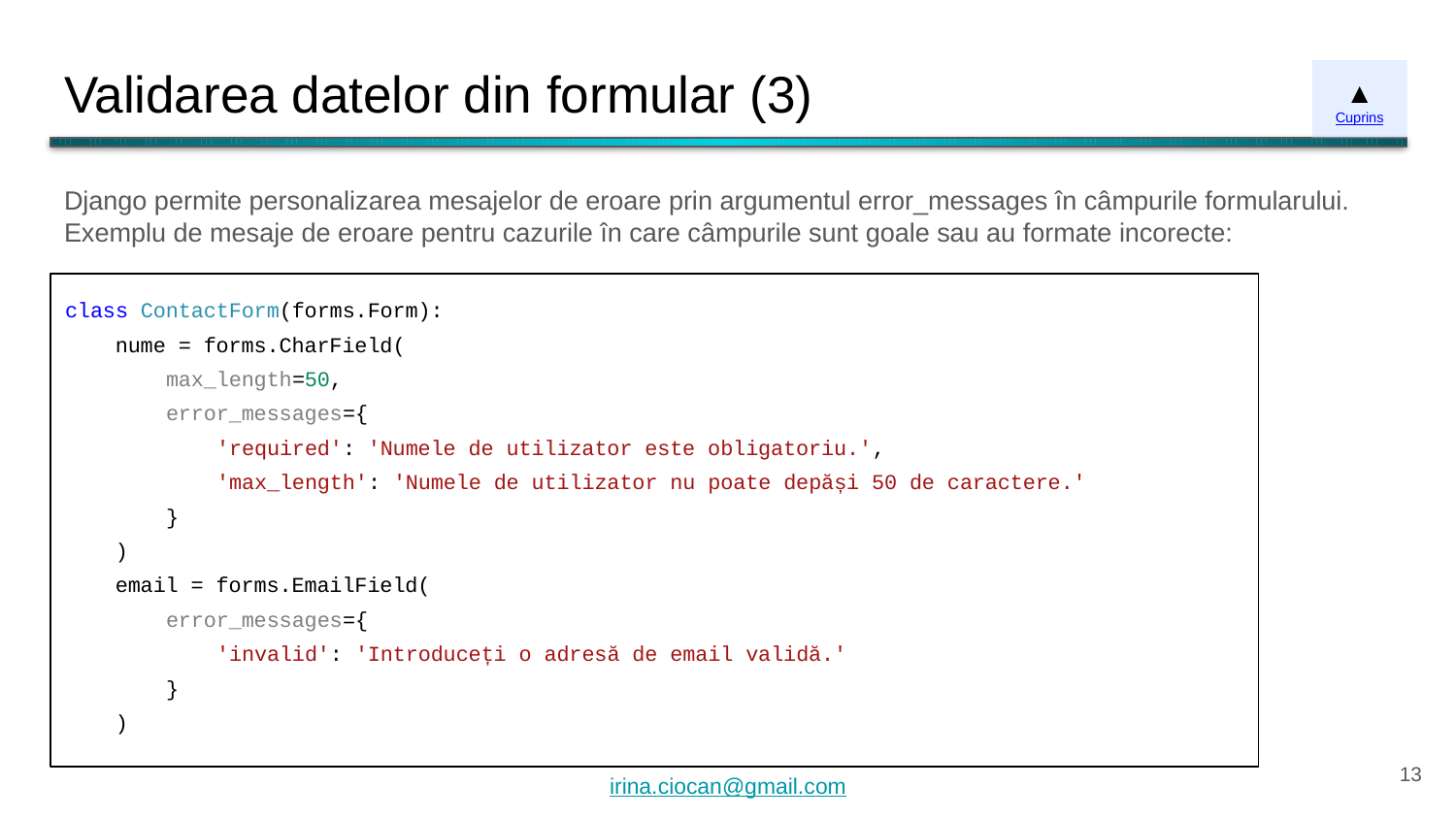

# Validarea datelor din formular (3)
▲
Cuprins

Django permite personalizarea mesajelor de eroare prin argumentul error_messages în câmpurile formularului.
Exemplu de mesaje de eroare pentru cazurile în care câmpurile sunt goale sau au formate incorecte:
class ContactForm(forms.Form):
    nume = forms.CharField(
        max_length=50,
        error_messages={
            'required': 'Numele de utilizator este obligatoriu.',
            'max_length': 'Numele de utilizator nu poate depăși 50 de caractere.'
        }
    )
    email = forms.EmailField(
        error_messages={
            'invalid': 'Introduceți o adresă de email validă.'
        }
    )

13
irina.ciocan@gmail.com